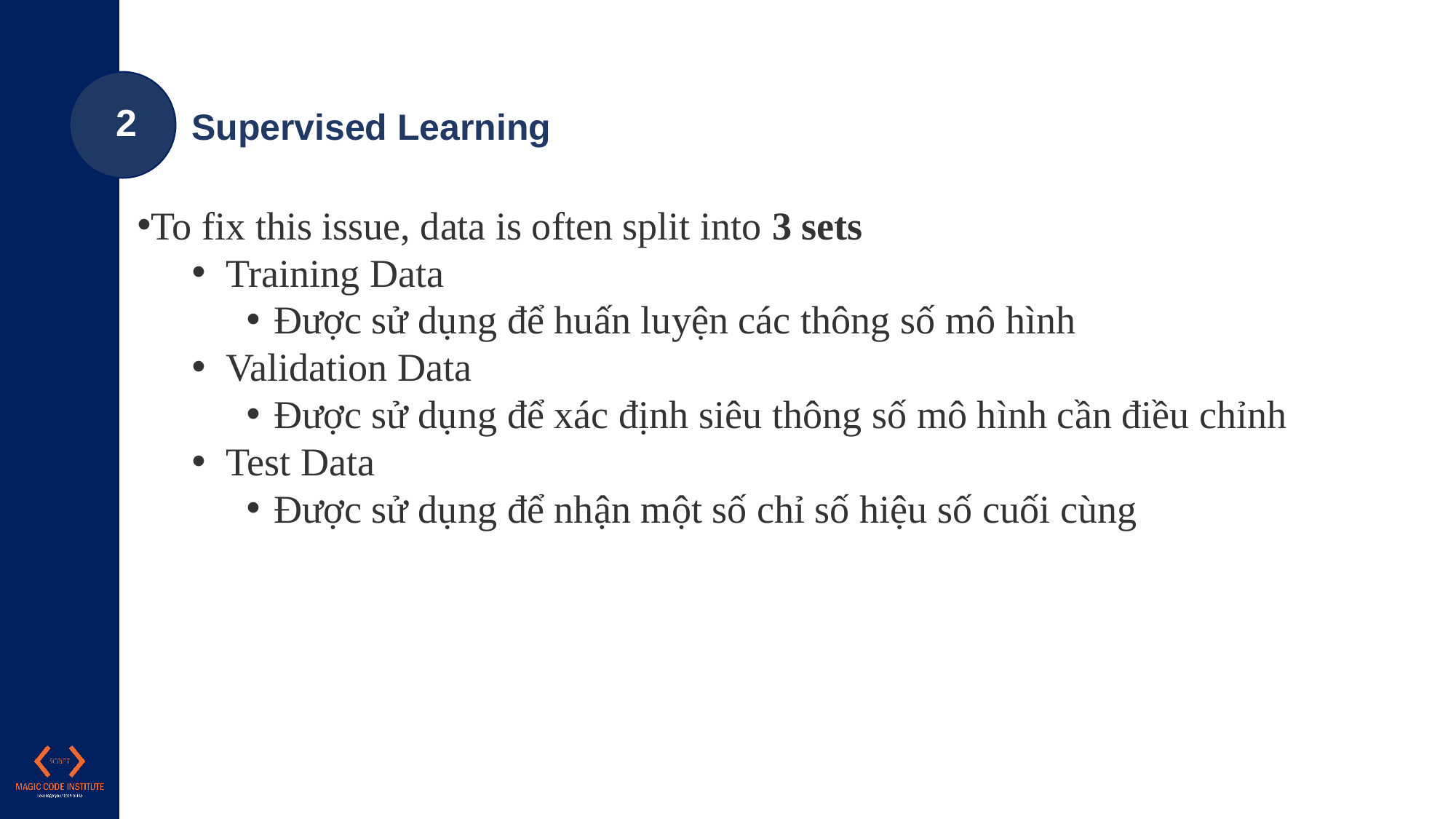

2

Supervised Learning
To fix this issue, data is often split into 3 sets
Training Data
Được sử dụng để huấn luyện các thông số mô hình
Validation Data
Được sử dụng để xác định siêu thông số mô hình cần điều chỉnh
Test Data
Được sử dụng để nhận một số chỉ số hiệu số cuối cùng